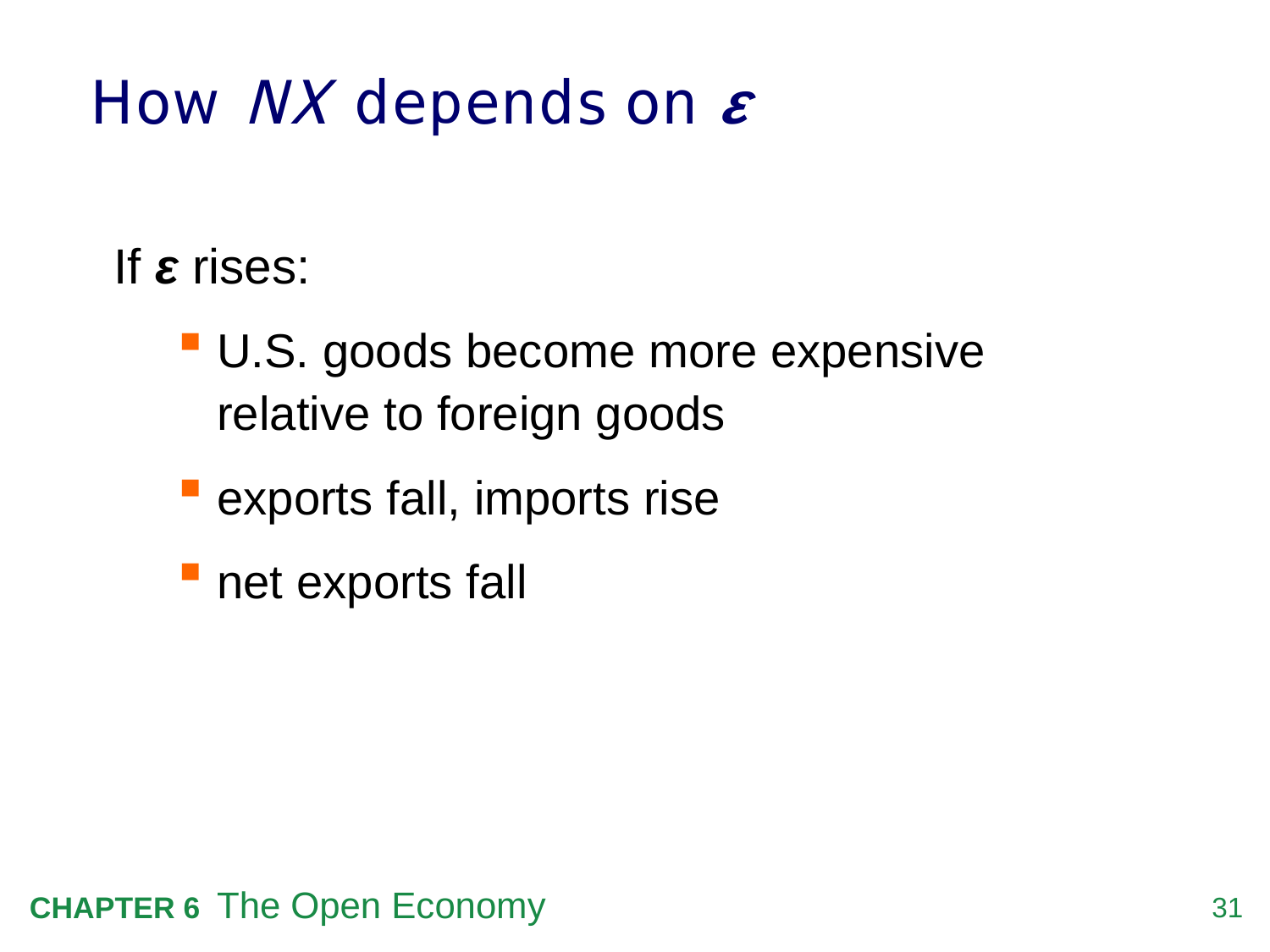

# How NX  depends on ε
If ε rises:
U.S. goods become more expensive relative to foreign goods
exports fall, imports rise
net exports fall